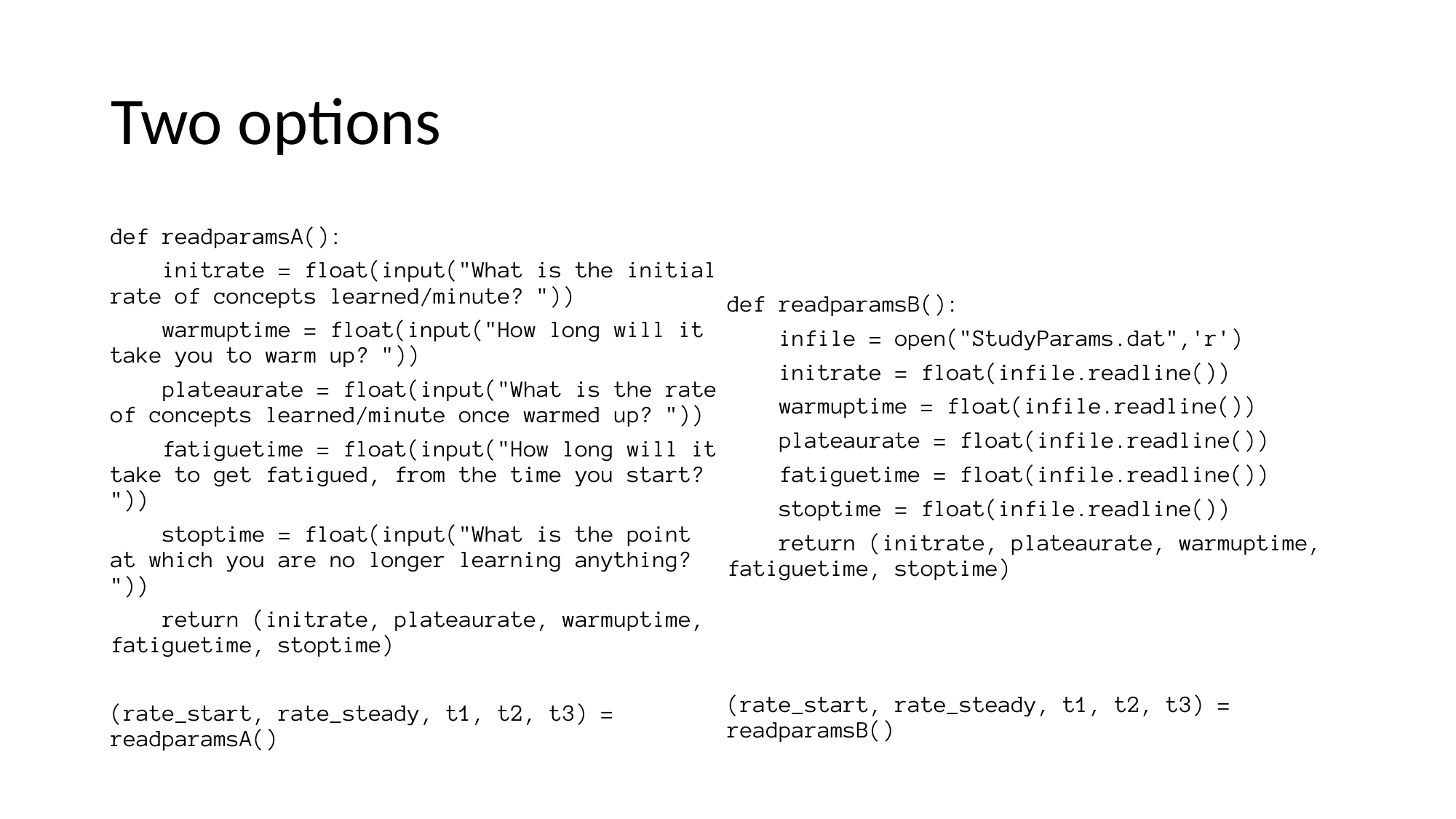

# Two options
def readparamsA():
    initrate = float(input("What is the initial rate of concepts learned/minute? "))
    warmuptime = float(input("How long will it take you to warm up? "))
    plateaurate = float(input("What is the rate of concepts learned/minute once warmed up? "))
    fatiguetime = float(input("How long will it take to get fatigued, from the time you start? "))
    stoptime = float(input("What is the point at which you are no longer learning anything? "))
    return (initrate, plateaurate, warmuptime, fatiguetime, stoptime)

(rate_start, rate_steady, t1, t2, t3) = readparamsA()

def readparamsB():
    infile = open("StudyParams.dat",'r')
    initrate = float(infile.readline())
    warmuptime = float(infile.readline())
    plateaurate = float(infile.readline())
    fatiguetime = float(infile.readline())
    stoptime = float(infile.readline())
    return (initrate, plateaurate, warmuptime, fatiguetime, stoptime)

(rate_start, rate_steady, t1, t2, t3) = readparamsB()